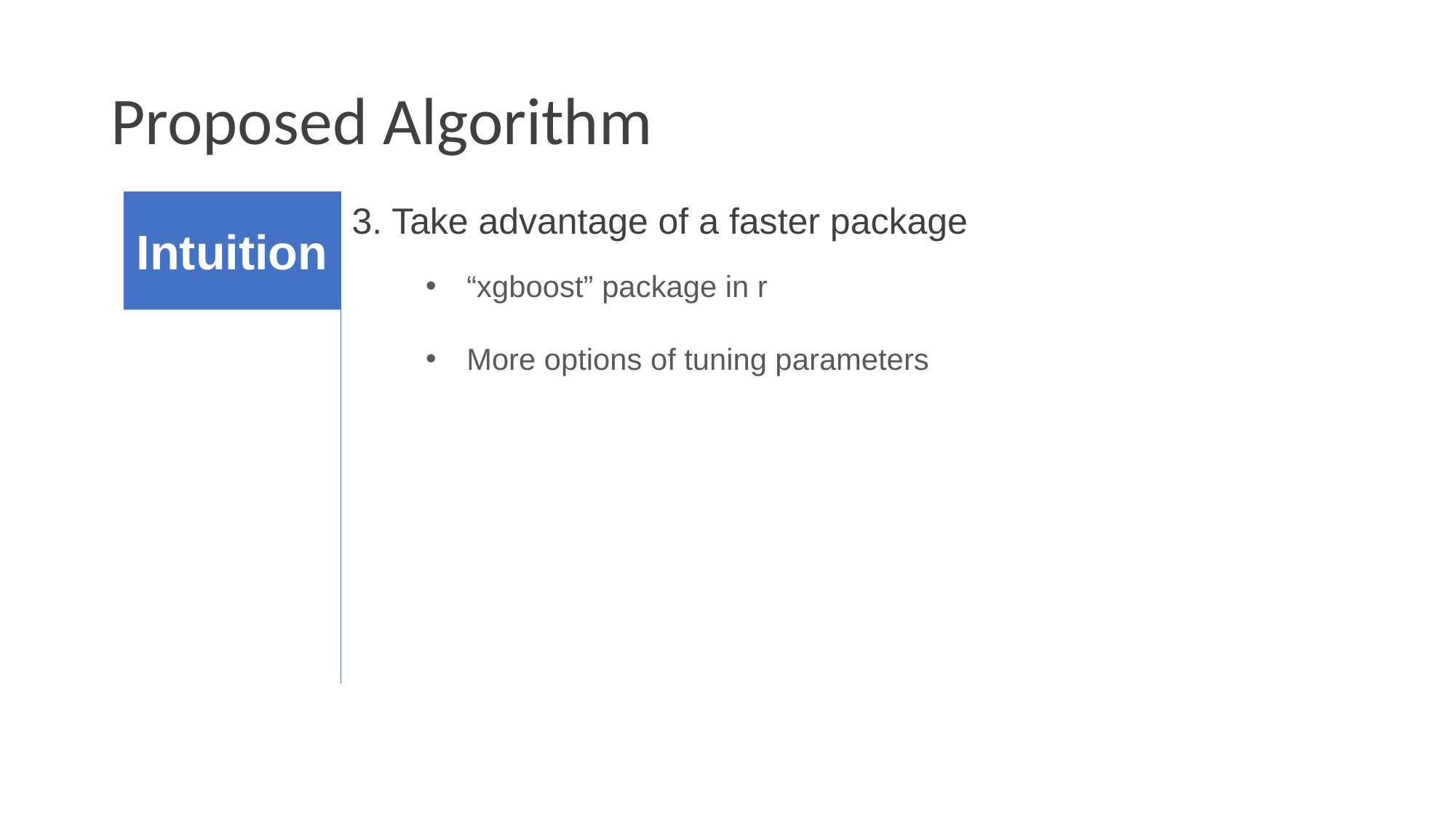

# Proposed Algorithm
Intuition
3. Take advantage of a faster package
“xgboost” package in r

More options of tuning parameters